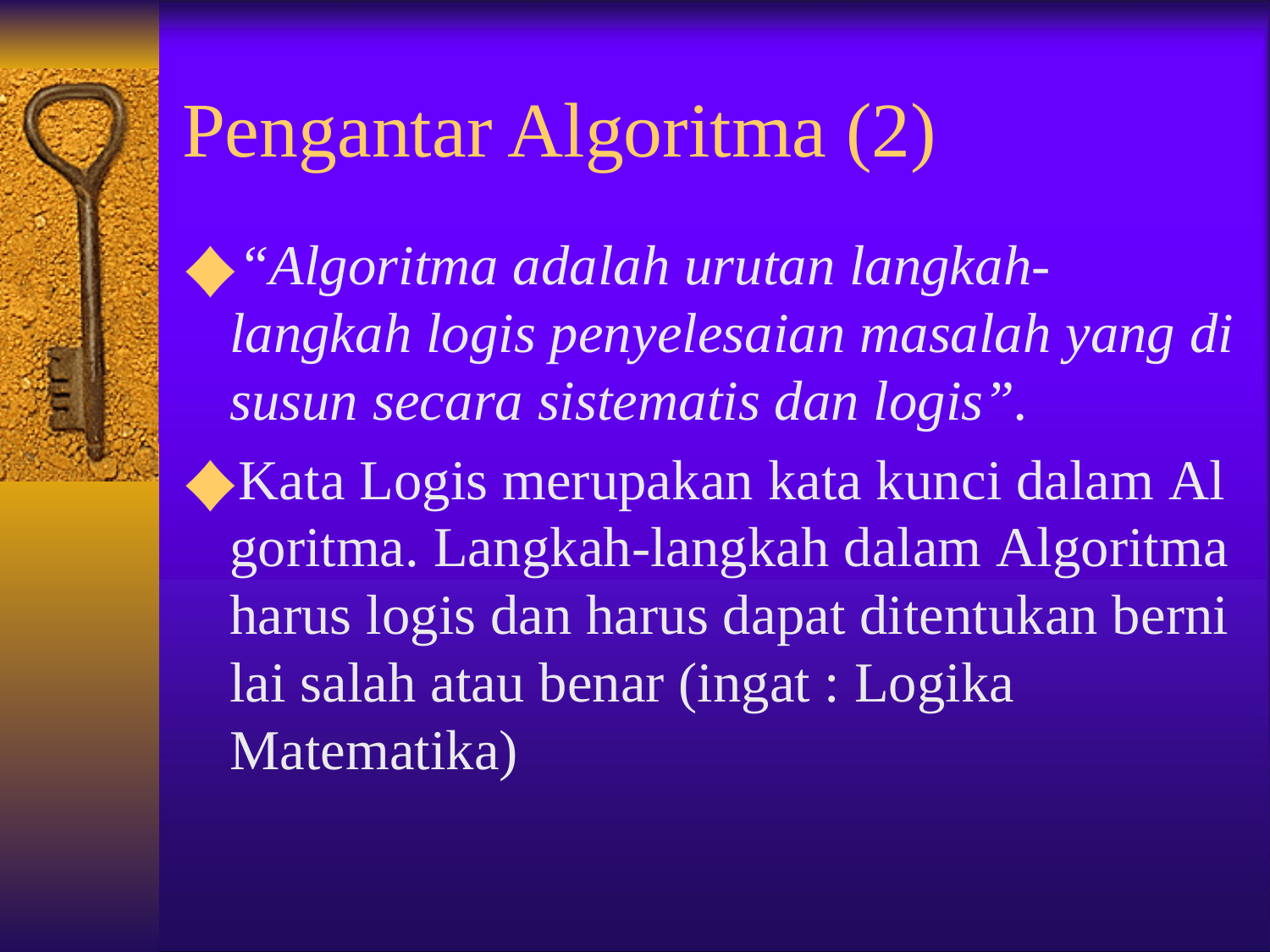

# Pengantar Algoritma (2)
“Algoritma adalah urutan langkah-langkah logis penyelesaian masalah yang disusun secara sistematis dan logis”.
Kata Logis merupakan kata kunci dalam Algoritma. Langkah-langkah dalam Algoritma harus logis dan harus dapat ditentukan bernilai salah atau benar (ingat : Logika Matematika)